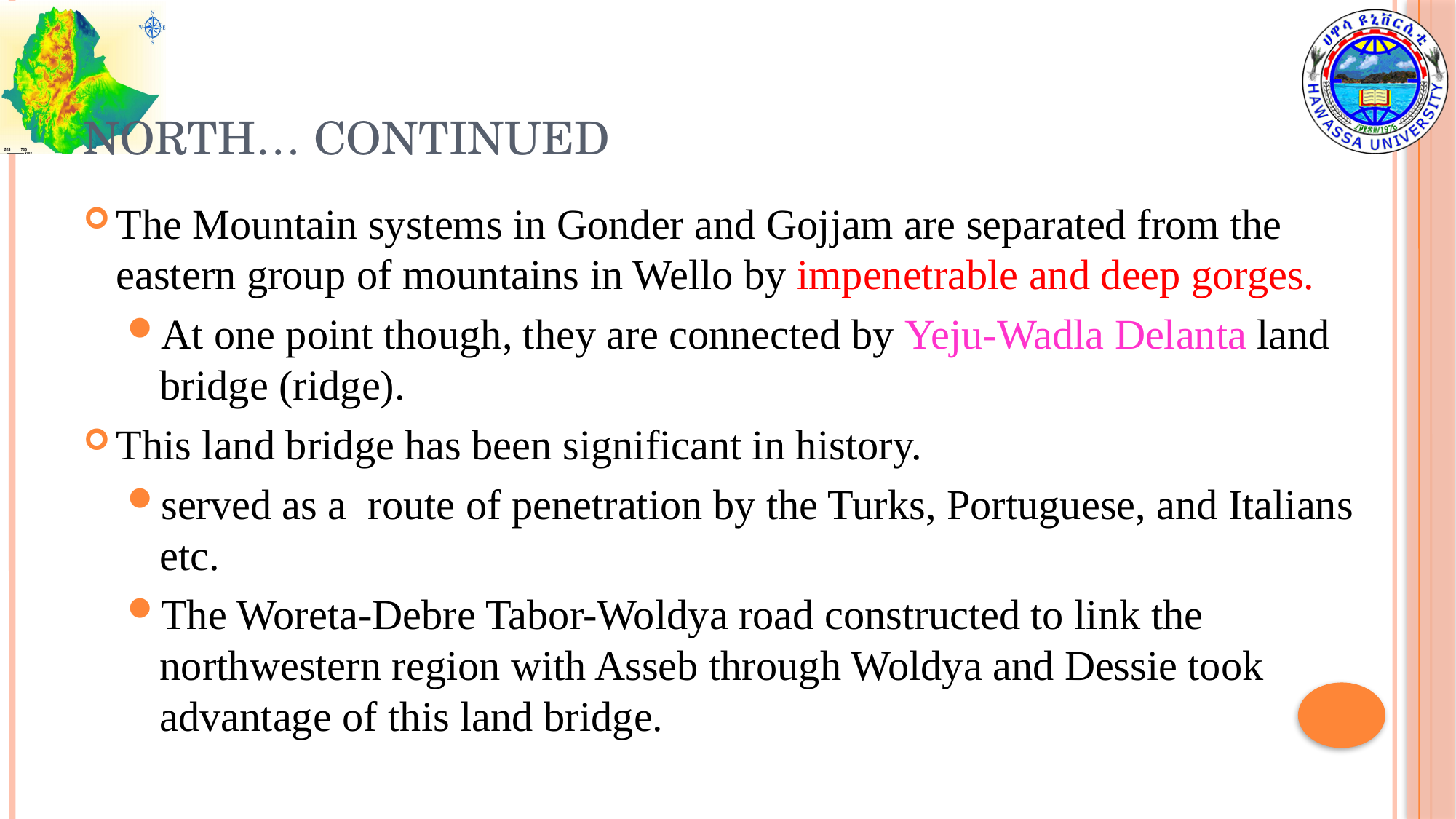

# North… Continued
The Mountain systems in Gonder and Gojjam are separated from the eastern group of mountains in Wello by impenetrable and deep gorges.
At one point though, they are connected by Yeju-Wadla Delanta land bridge (ridge).
This land bridge has been significant in history.
served as a  route of penetration by the Turks, Portuguese, and Italians etc.
The Woreta-Debre Tabor-Woldya road constructed to link the northwestern region with Asseb through Woldya and Dessie took advantage of this land bridge.